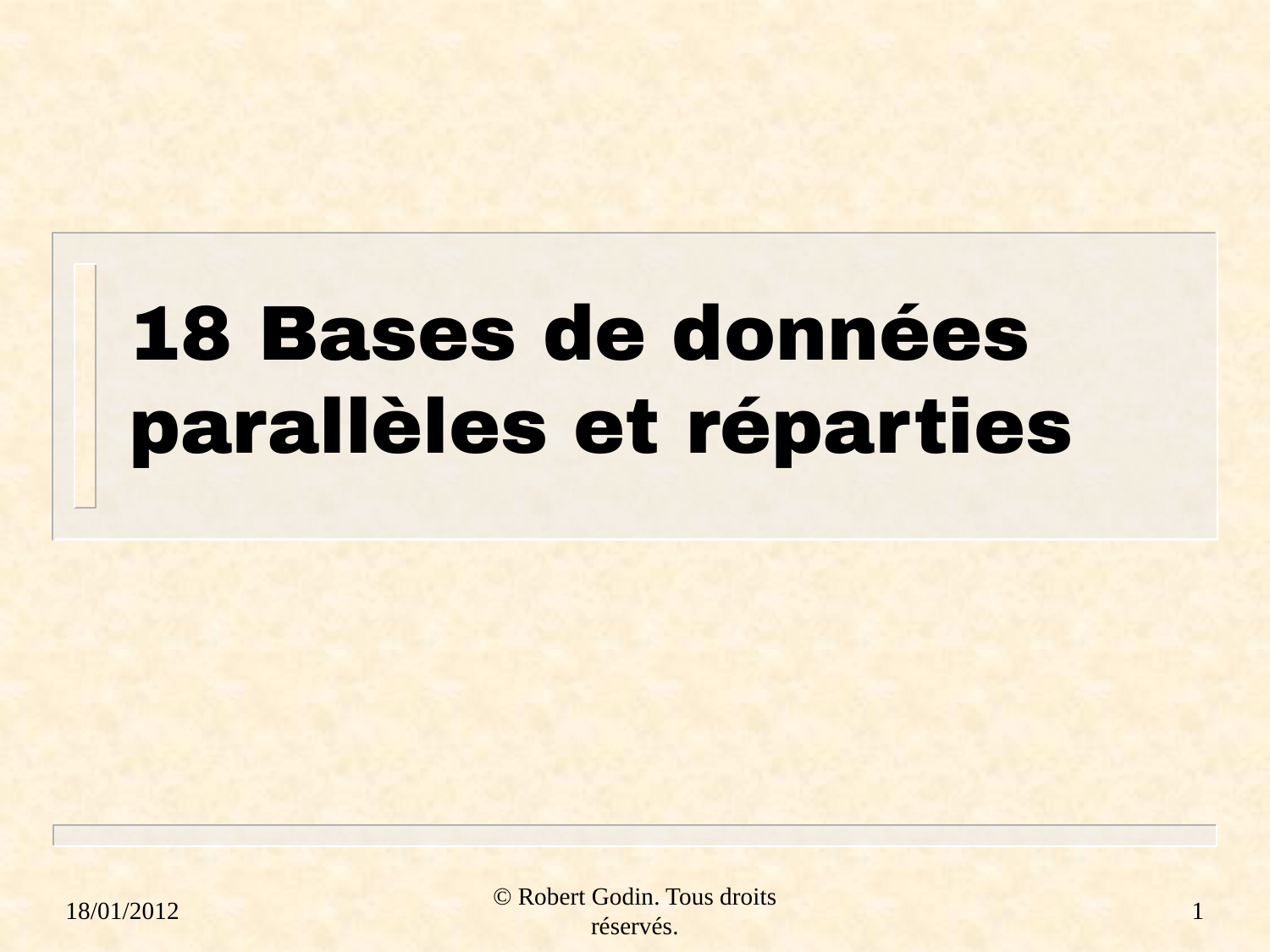

# 18 Bases de données parallèles et réparties

18/01/2012
© Robert Godin. Tous droits réservés.
1